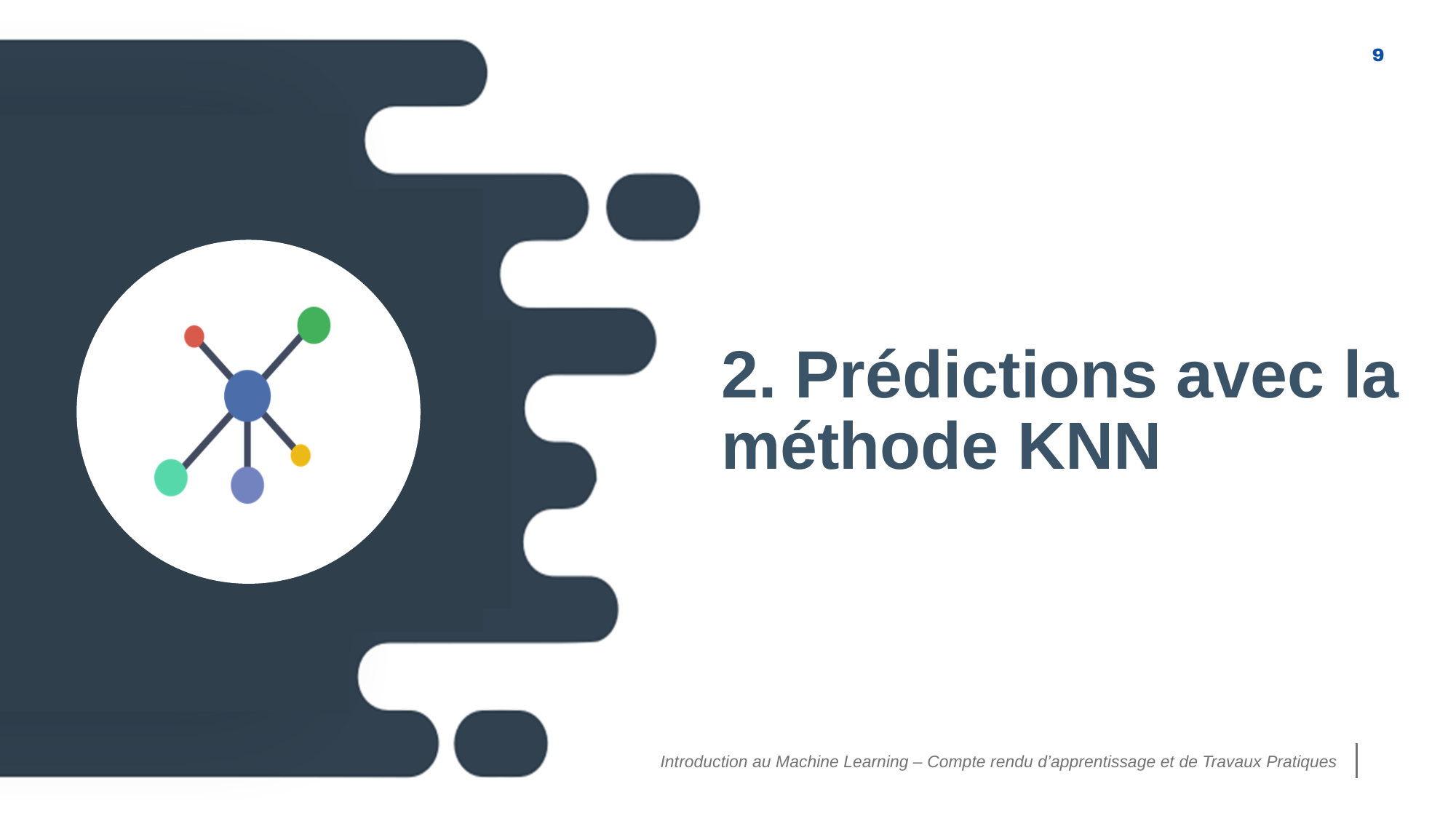

2. Prédictions avec la méthode KNN
Introduction au Machine Learning – Compte rendu d’apprentissage et de Travaux Pratiques